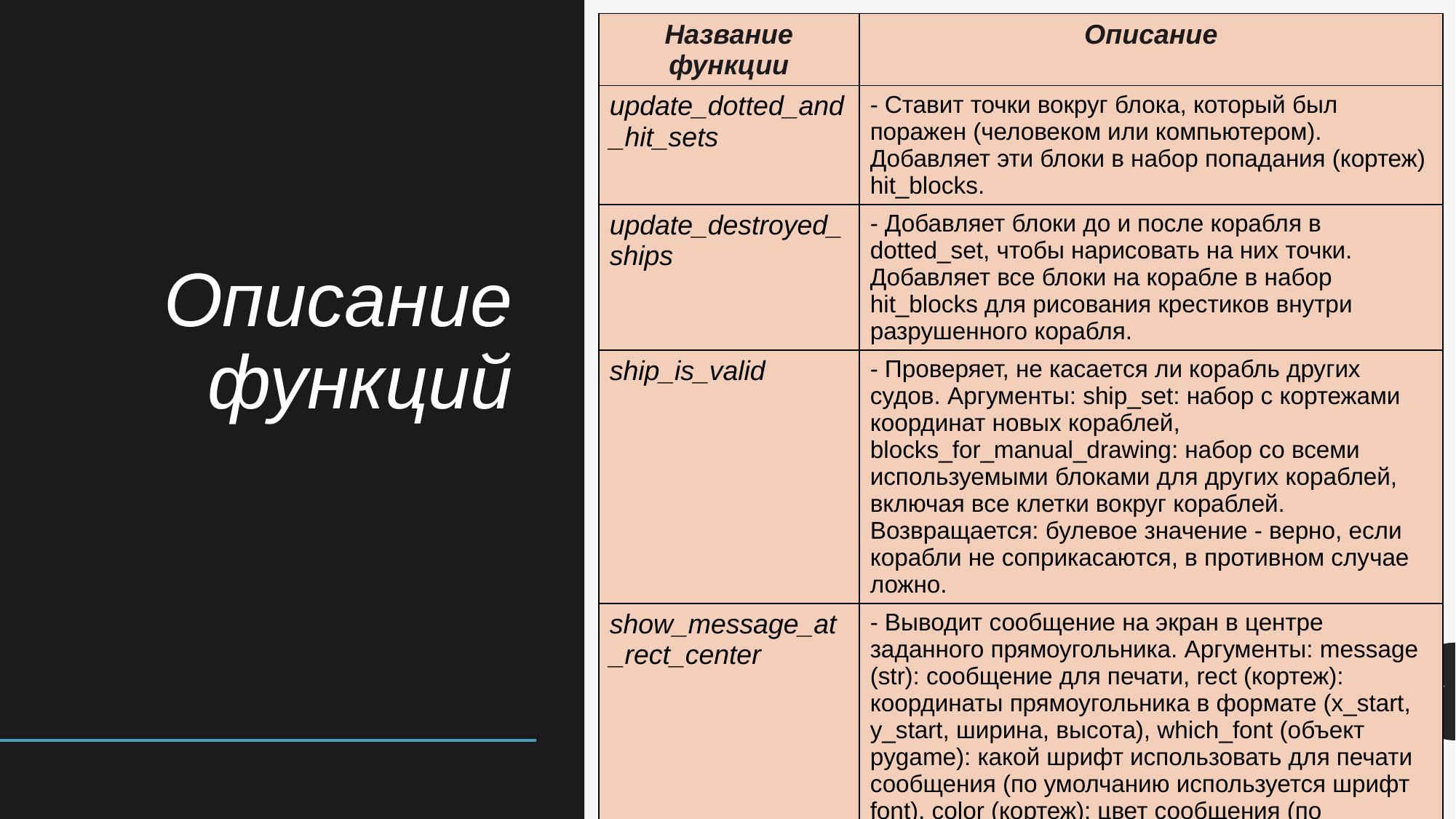

| Название функции | Описание |
| --- | --- |
| update\_dotted\_and\_hit\_sets | - Ставит точки вокруг блока, который был поражен (человеком или компьютером). Добавляет эти блоки в набор попадания (кортеж) hit\_blocks. |
| update\_destroyed\_ships | - Добавляет блоки до и после корабля в dotted\_set, чтобы нарисовать на них точки. Добавляет все блоки на корабле в набор hit\_blocks для рисования крестиков внутри разрушенного корабля. |
| ship\_is\_valid | - Проверяет, не касается ли корабль других судов. Аргументы: ship\_set: набор с кортежами координат новых кораблей, blocks\_for\_manual\_drawing: набор со всеми используемыми блоками для других кораблей, включая все клетки вокруг кораблей. Возвращается: булевое значение - верно, если корабли не соприкасаются, в противном случае ложно. |
| show\_message\_at\_rect\_center | - Выводит сообщение на экран в центре заданного прямоугольника. Аргументы: message (str): сообщение для печати, rect (кортеж): координаты прямоугольника в формате (x\_start, y\_start, ширина, высота), which\_font (объект pygame): какой шрифт использовать для печати сообщения (по умолчанию используется шрифт font), color (кортеж): цвет сообщения (по умолчанию используется красный цвет). |
# Описание функций
5